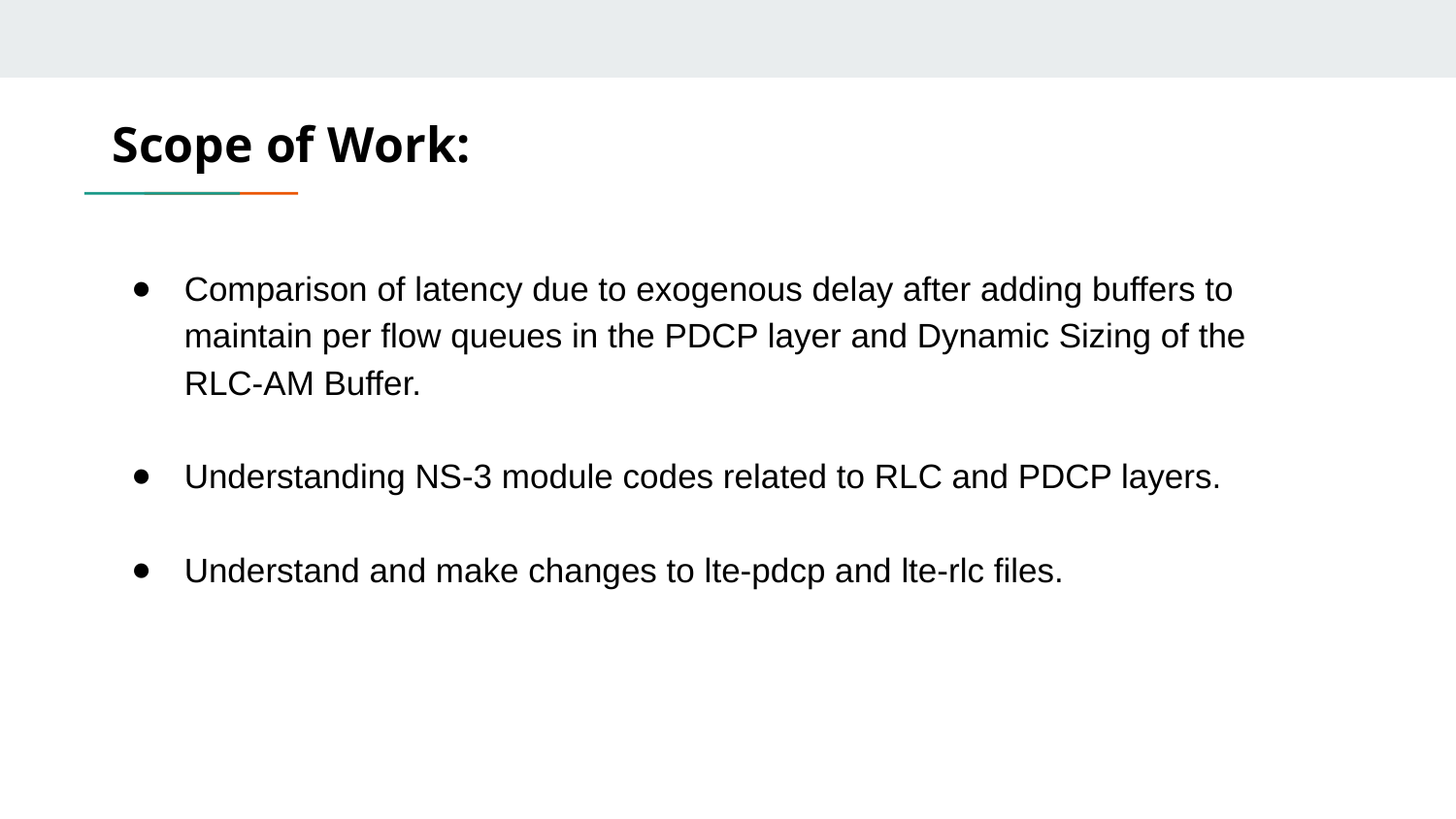

# Scope of Work:
Comparison of latency due to exogenous delay after adding buffers to maintain per flow queues in the PDCP layer and Dynamic Sizing of the RLC-AM Buffer.

Understanding NS-3 module codes related to RLC and PDCP layers.

Understand and make changes to lte-pdcp and lte-rlc files.